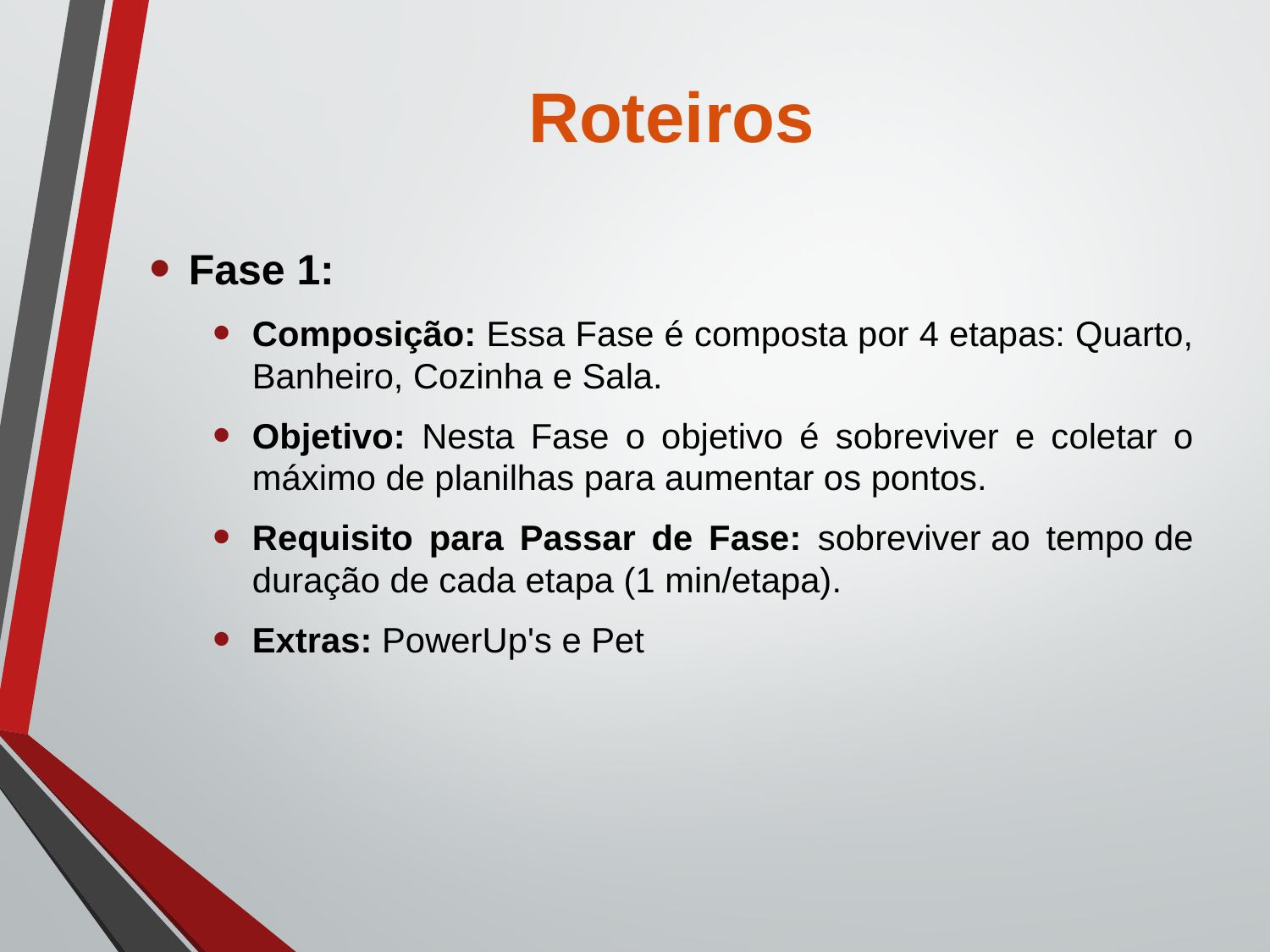

# Roteiros
Fase 1:
Composição: Essa Fase é composta por 4 etapas: Quarto, Banheiro, Cozinha e Sala.
Objetivo: Nesta Fase o objetivo é sobreviver e coletar o máximo de planilhas para aumentar os pontos.
Requisito para Passar de Fase: sobreviver ao tempo de duração de cada etapa (1 min/etapa).
Extras: PowerUp's e Pet